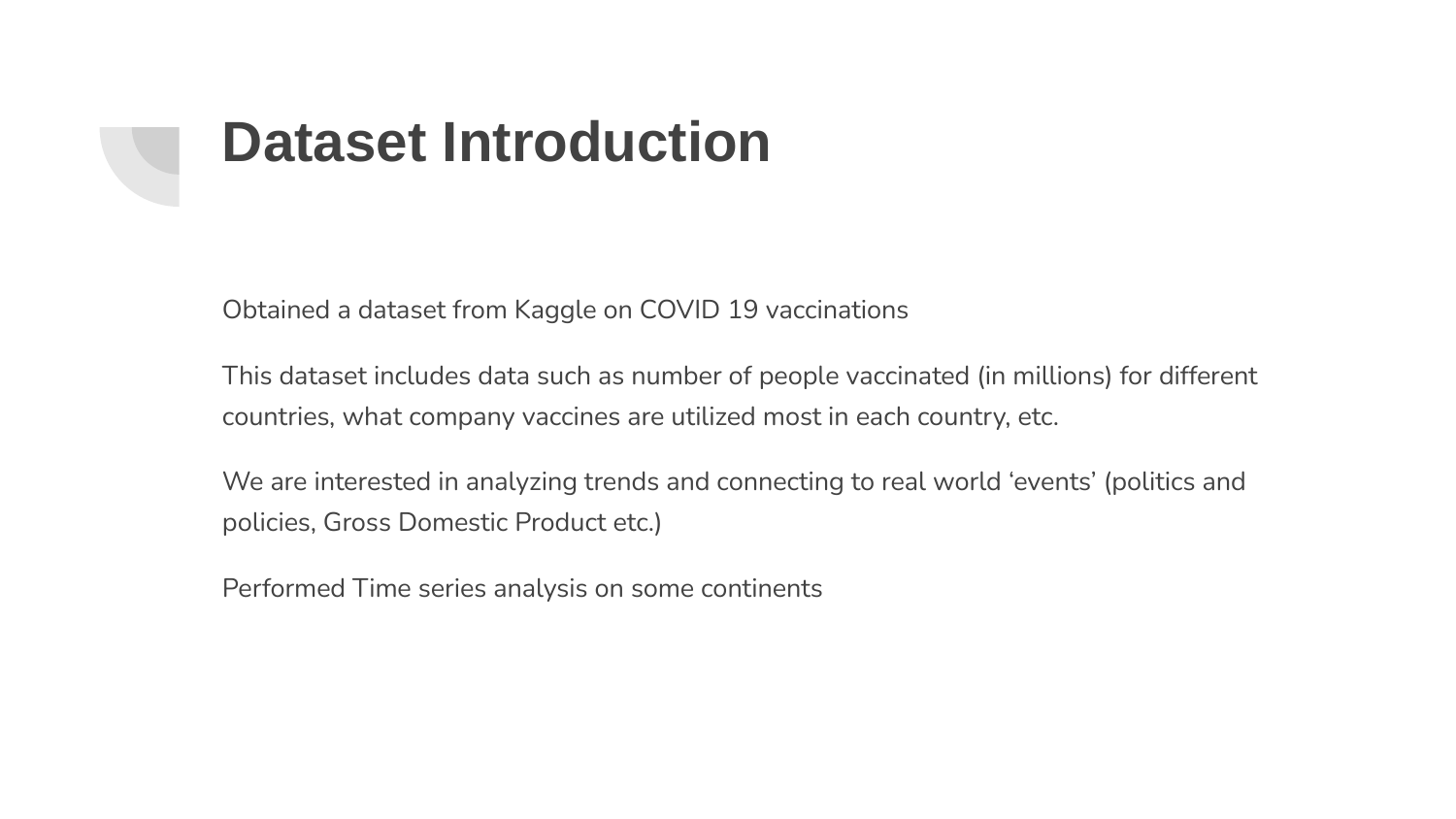

# Dataset Introduction
Obtained a dataset from Kaggle on COVID 19 vaccinations
This dataset includes data such as number of people vaccinated (in millions) for different countries, what company vaccines are utilized most in each country, etc.
We are interested in analyzing trends and connecting to real world ‘events’ (politics and policies, Gross Domestic Product etc.)
Performed Time series analysis on some continents